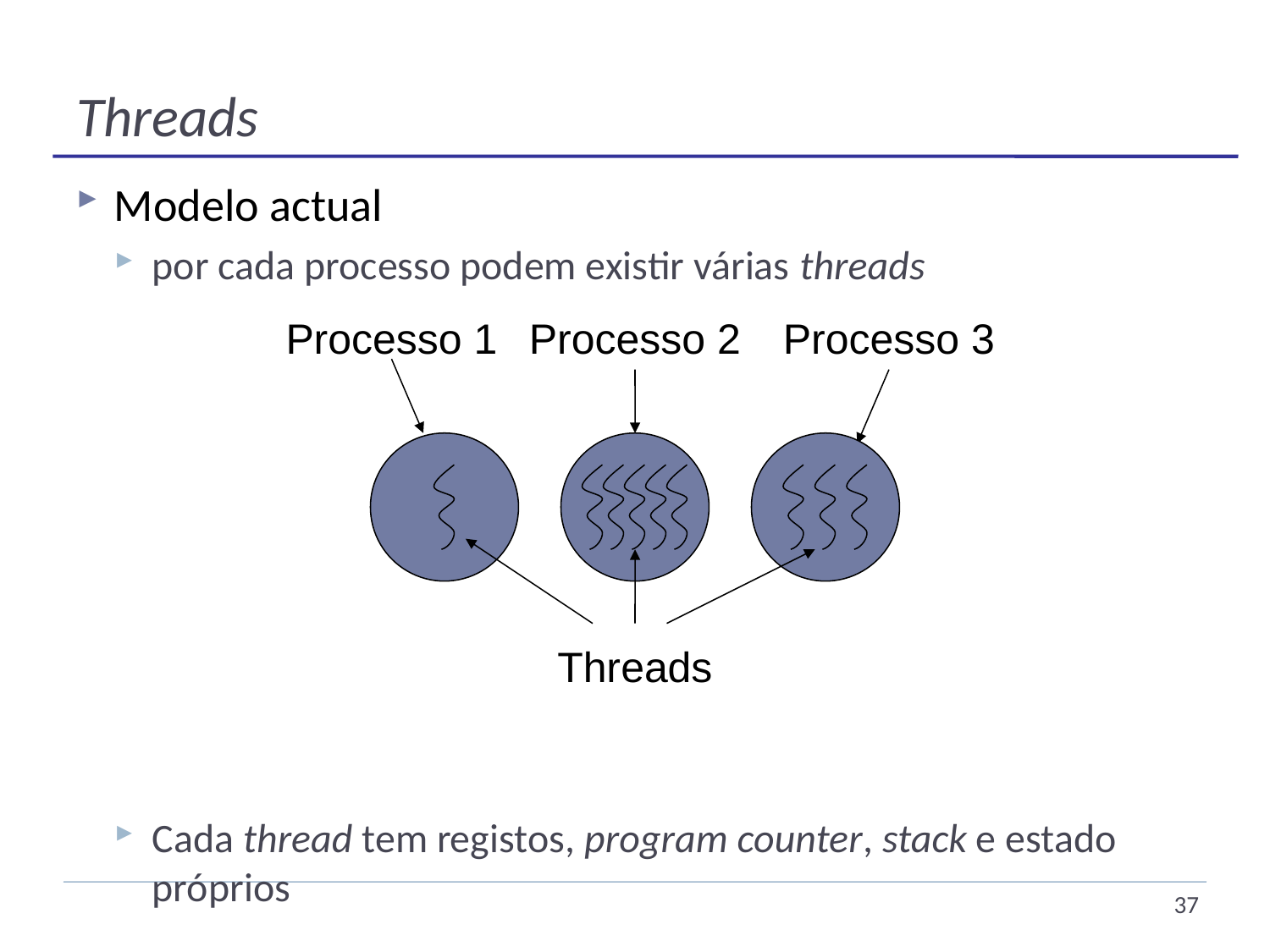

# Threads
Modelo actual
por cada processo podem existir várias threads

Cada thread tem registos, program counter, stack e estado próprios
Processo 1
Processo 2
Processo 3

Threads
37